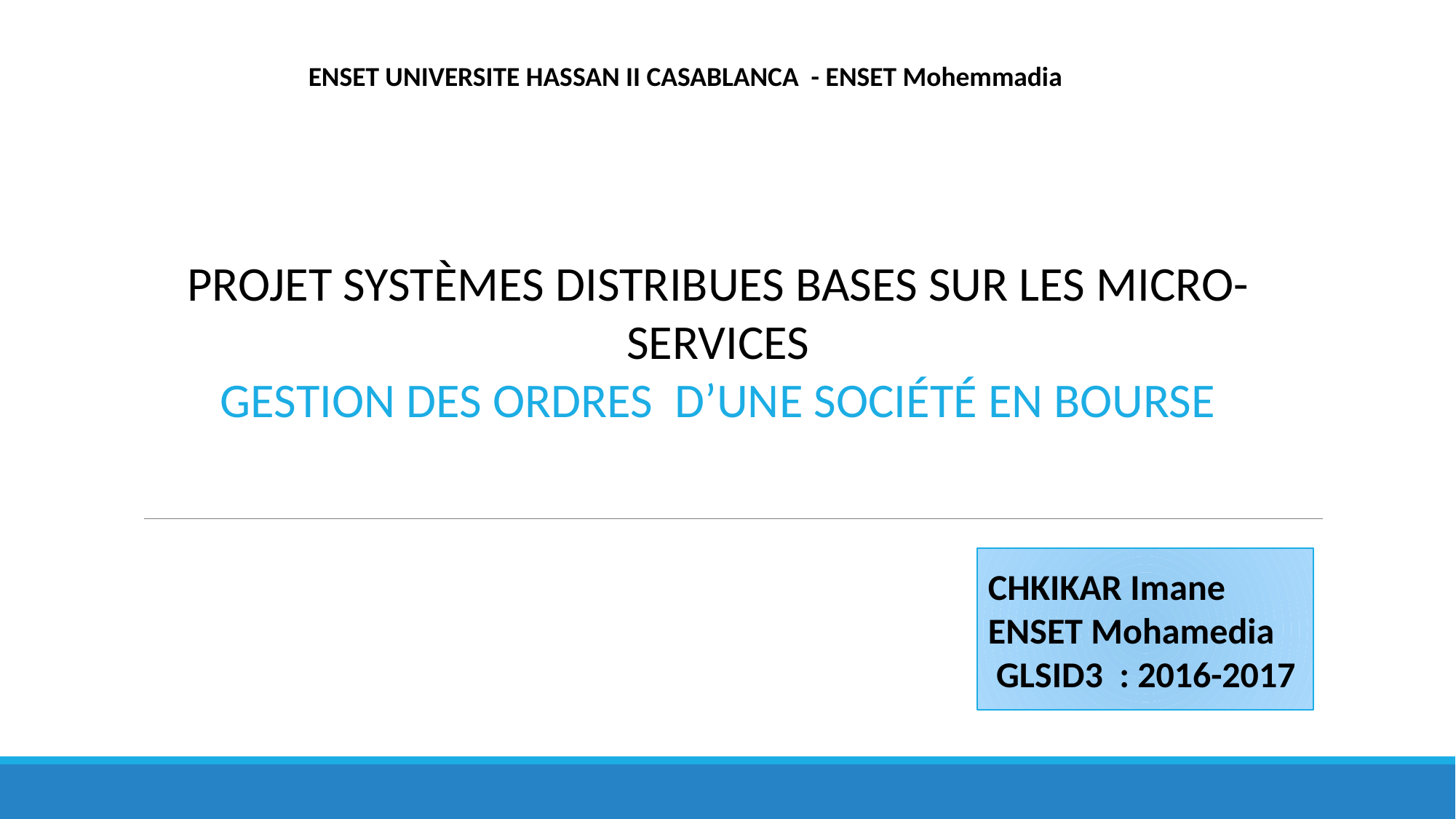

ENSET UNIVERSITE HASSAN II CASABLANCA  - ENSET Mohemmadia
Projet systèmes distribues bases sur les micro-services
Gestion des ordres  d’une société en bourse
CHKIKAR Imane
ENSET Mohamedia
 GLSID3  : 2016-2017